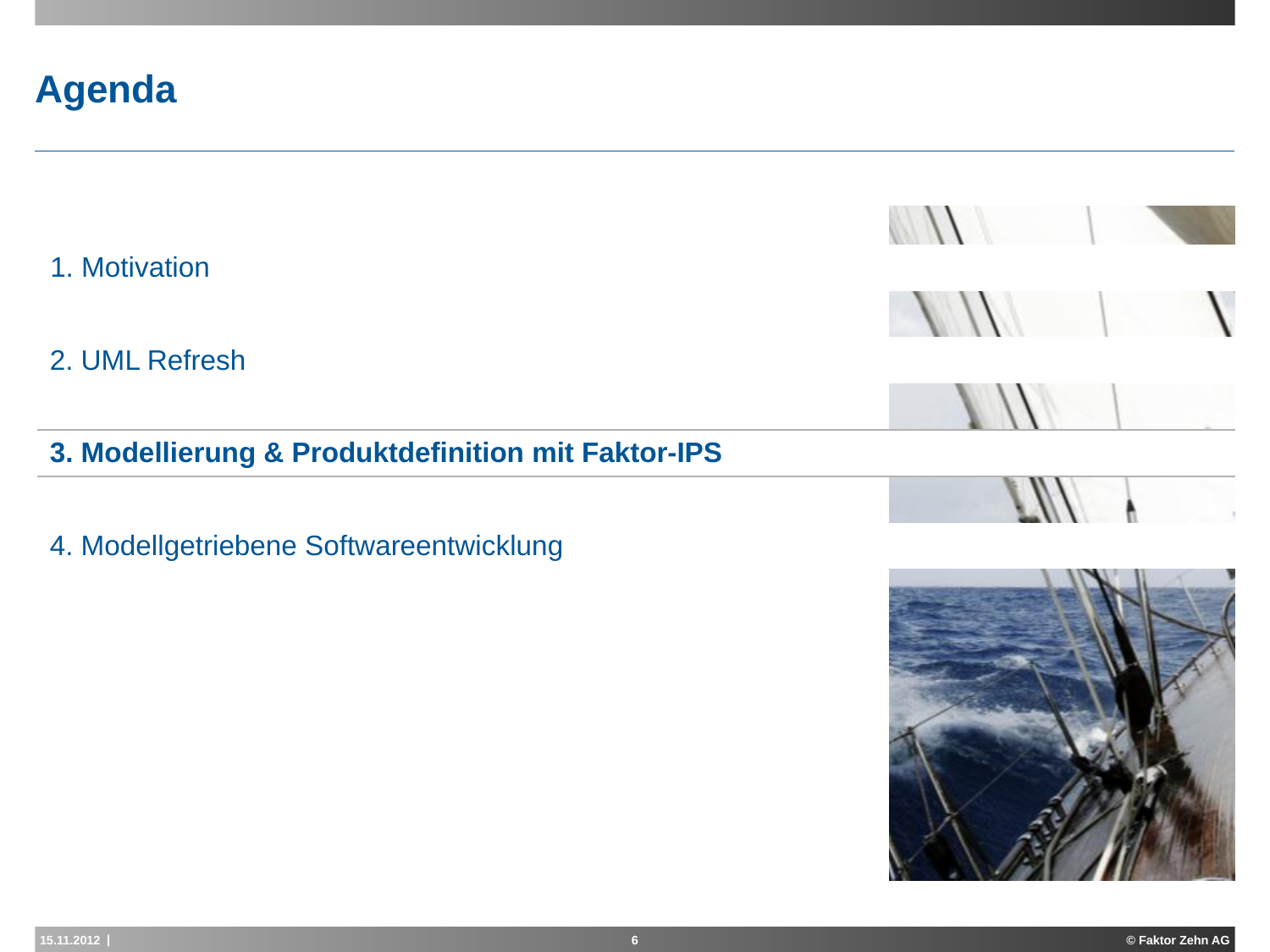

# Agenda
| 1. Motivation |
| --- |
|  |
| 2. UML Refresh |
|  |
| 3. Modellierung & Produktdefinition mit Faktor-IPS |
|  |
| 4. Modellgetriebene Softwareentwicklung |
|  |
15.11.2012
6